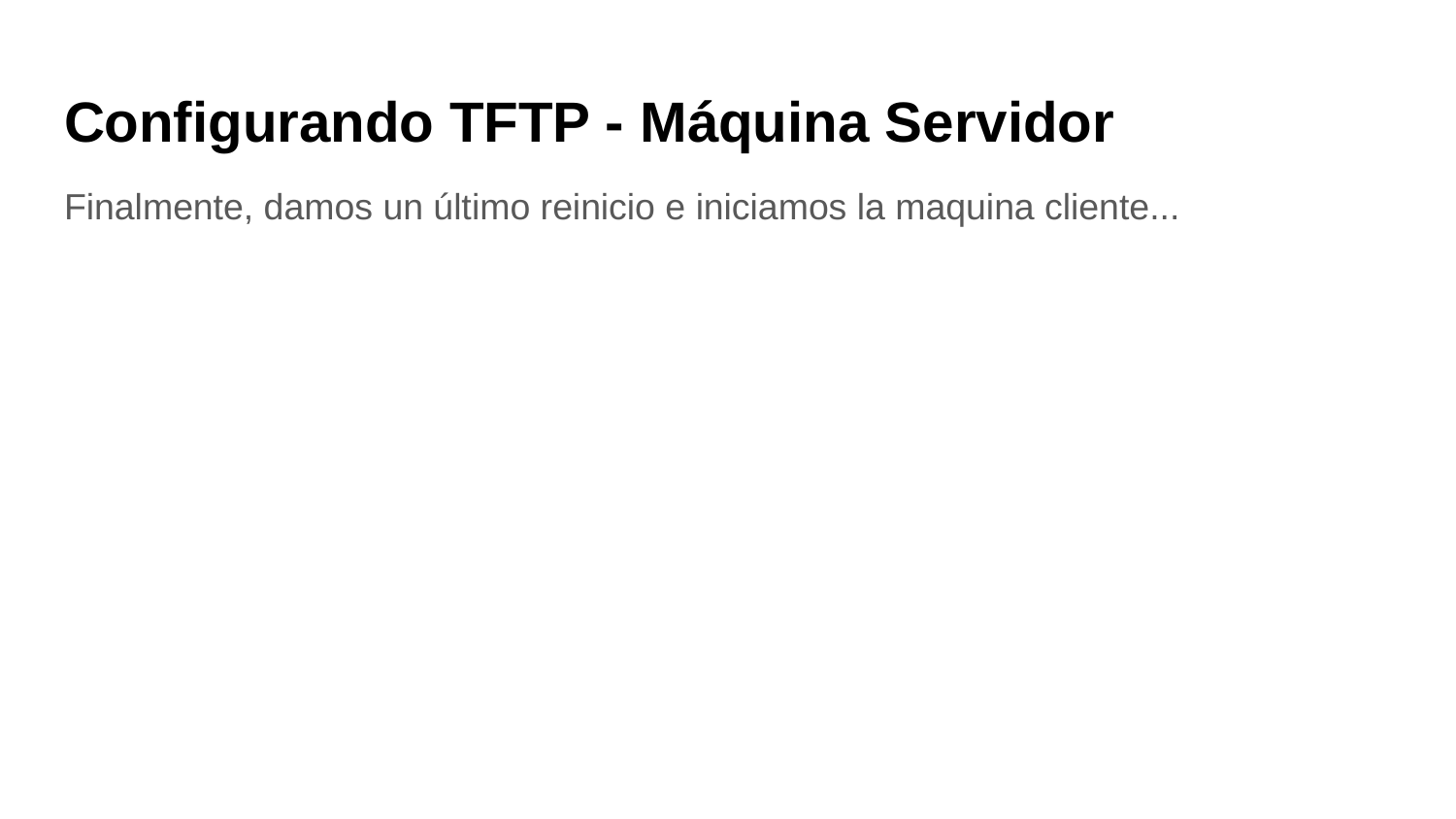

# Configurando TFTP - Máquina Servidor
Finalmente, damos un último reinicio e iniciamos la maquina cliente...